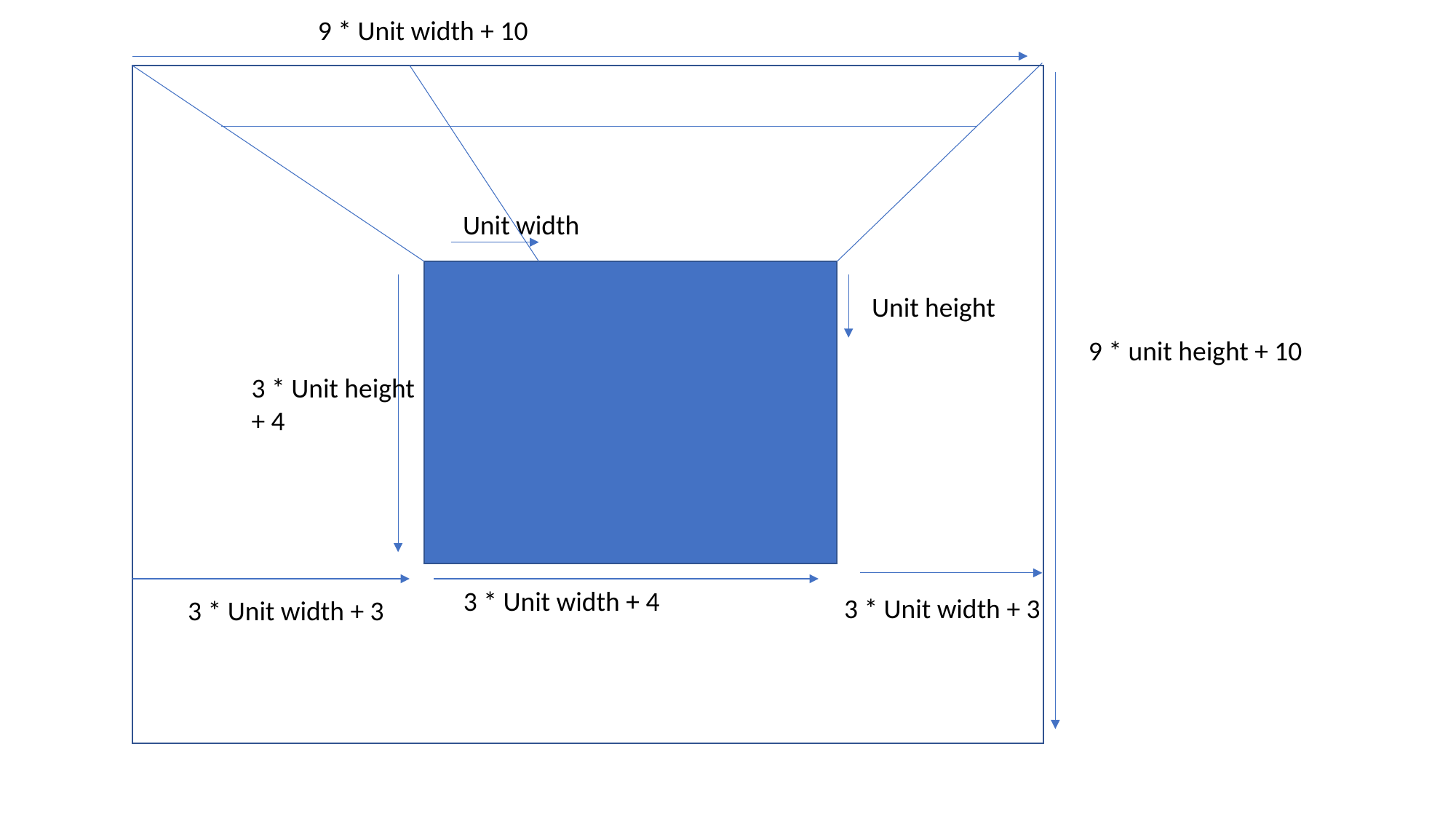

9 * Unit width + 10

Unit width

Unit height
9 * unit height + 10
3 * Unit height
+ 4
3 * Unit width + 4
3 * Unit width + 3
3 * Unit width + 3